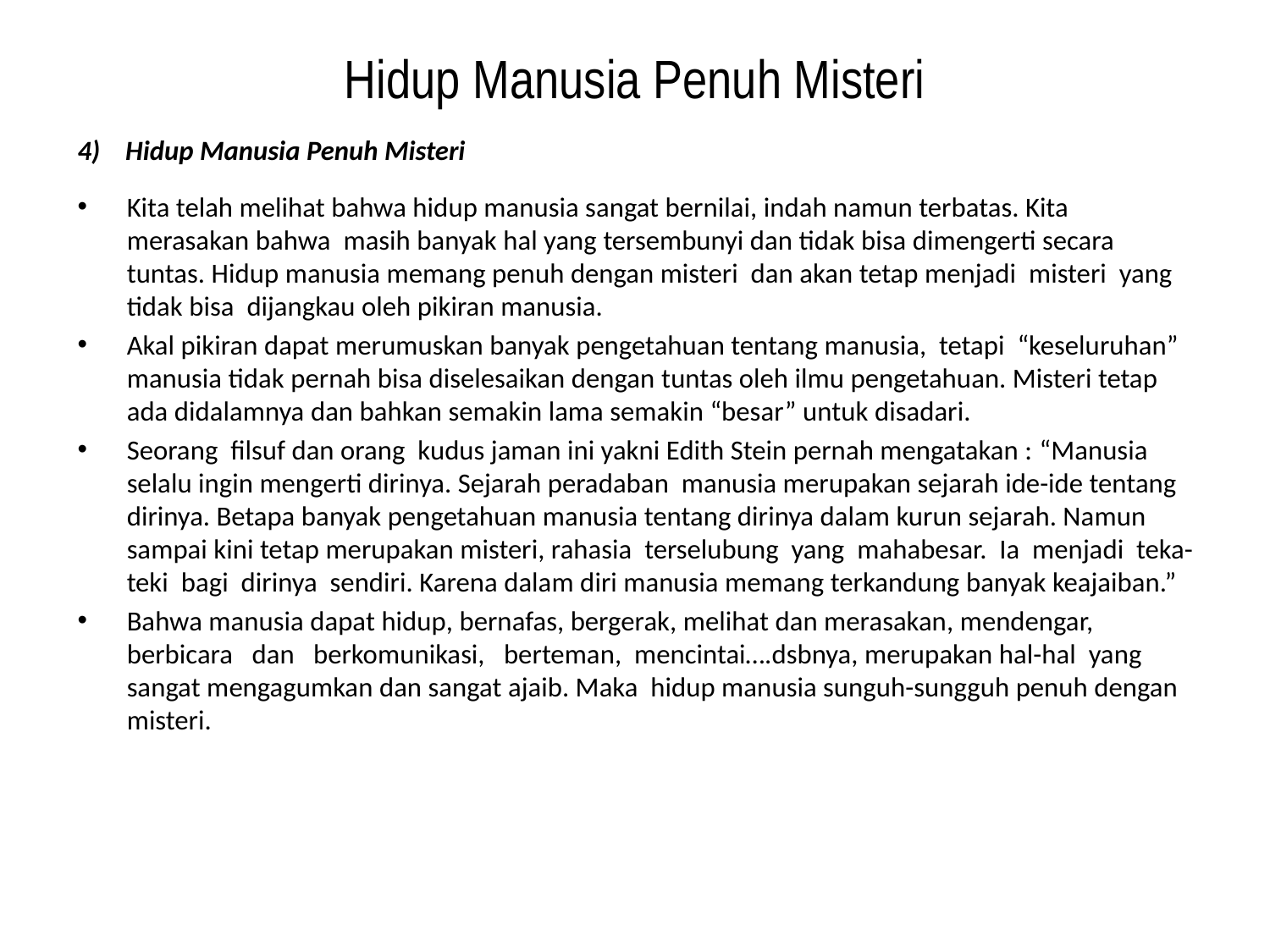

# Hidup Manusia Penuh Misteri
4)    Hidup Manusia Penuh Misteri

Kita telah melihat bahwa hidup manusia sangat bernilai, indah namun terbatas. Kita  merasakan bahwa  masih banyak hal yang tersembunyi dan tidak bisa dimengerti secara tuntas. Hidup manusia memang penuh dengan misteri  dan akan tetap menjadi  misteri  yang  tidak bisa  dijangkau oleh pikiran manusia.
Akal pikiran dapat merumuskan banyak pengetahuan tentang manusia,  tetapi  “keseluruhan”  manusia tidak pernah bisa diselesaikan dengan tuntas oleh ilmu pengetahuan. Misteri tetap ada didalamnya dan bahkan semakin lama semakin “besar” untuk disadari.
Seorang  filsuf dan orang  kudus jaman ini yakni Edith Stein pernah mengatakan : “Manusia selalu ingin mengerti dirinya. Sejarah peradaban  manusia merupakan sejarah ide-ide tentang dirinya. Betapa banyak pengetahuan manusia tentang dirinya dalam kurun sejarah. Namun sampai kini tetap merupakan misteri, rahasia  terselubung  yang  mahabesar.  Ia  menjadi  teka-teki  bagi  dirinya  sendiri. Karena dalam diri manusia memang terkandung banyak keajaiban.”
Bahwa manusia dapat hidup, bernafas, bergerak, melihat dan merasakan, mendengar,   berbicara   dan   berkomunikasi,   berteman,  mencintai….dsbnya, merupakan hal-hal  yang  sangat mengagumkan dan sangat ajaib. Maka  hidup manusia sunguh-sungguh penuh dengan misteri.